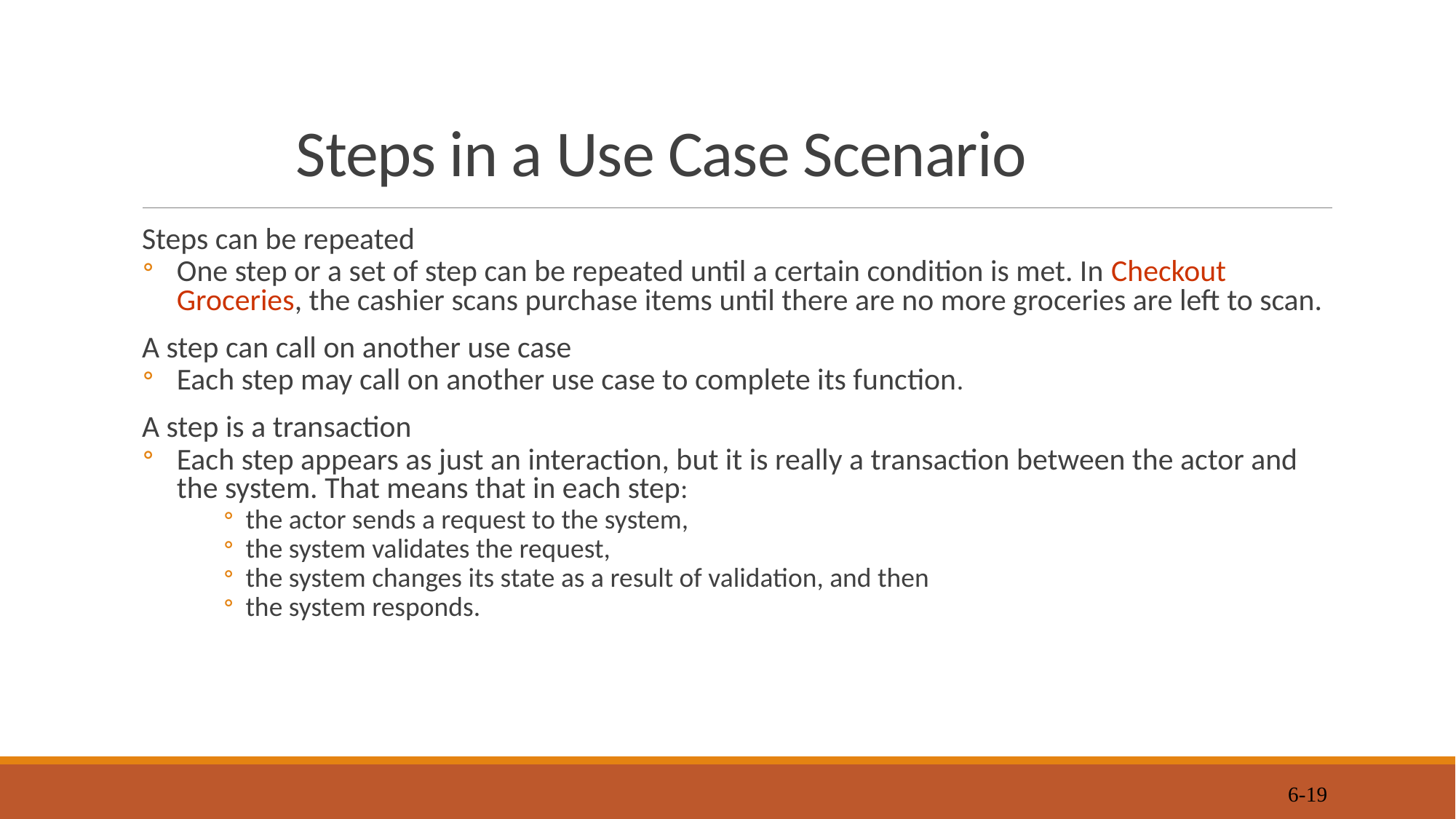

# Steps in a Use Case Scenario
Steps can be repeated
One step or a set of step can be repeated until a certain condition is met. In Checkout Groceries, the cashier scans purchase items until there are no more groceries are left to scan.
A step can call on another use case
Each step may call on another use case to complete its function.
A step is a transaction
Each step appears as just an interaction, but it is really a transaction between the actor and the system. That means that in each step:
the actor sends a request to the system,
the system validates the request,
the system changes its state as a result of validation, and then
the system responds.
6-19